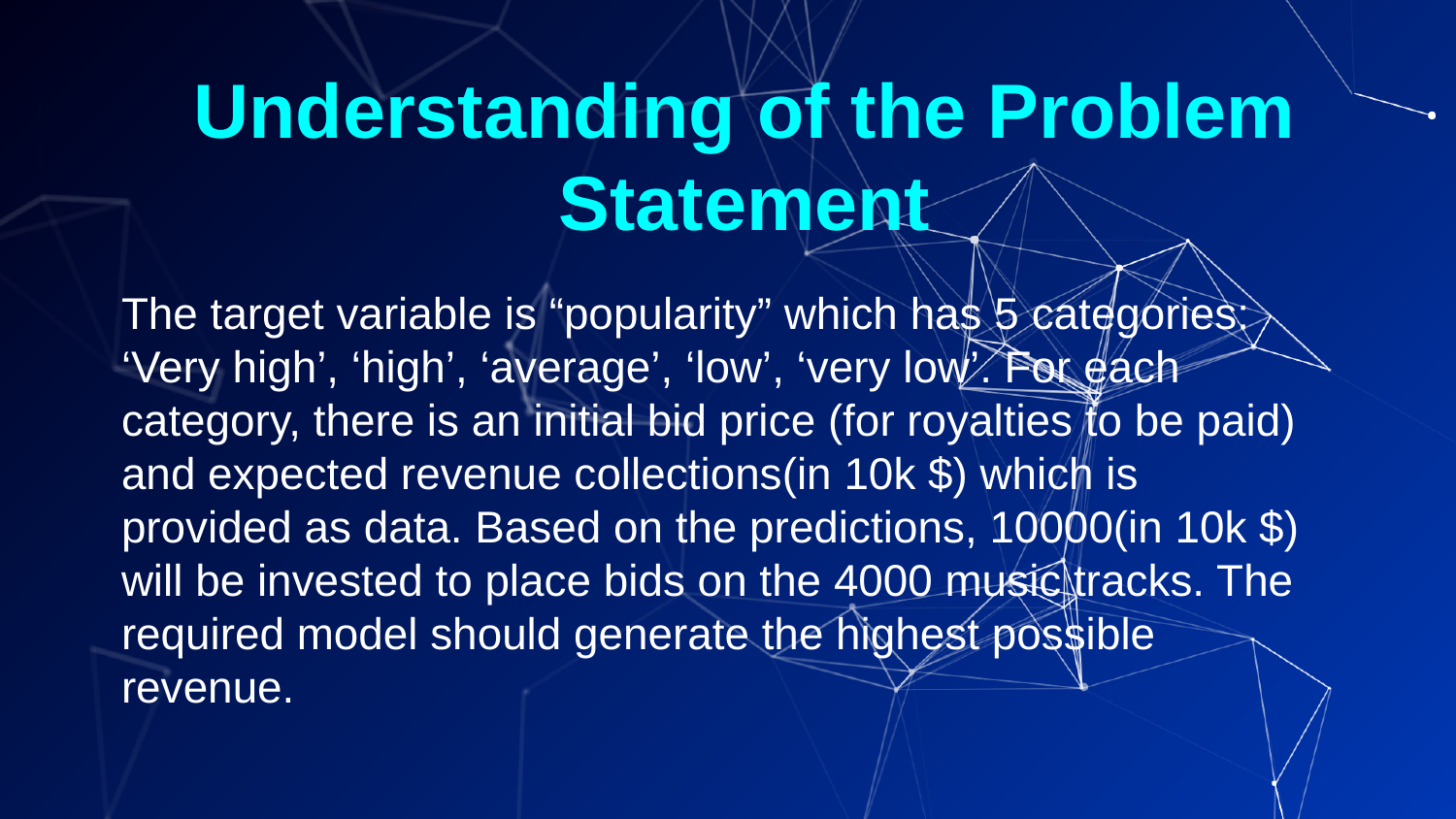

# Understanding of the Problem Statement
The target variable is “popularity” which has 5 categories: ‘Very high’, ‘high’, ‘average’, ‘low’, ‘very low’. For each category, there is an initial bid price (for royalties to be paid) and expected revenue collections(in 10k $) which is provided as data. Based on the predictions, 10000(in 10k $) will be invested to place bids on the 4000 music tracks. The required model should generate the highest possible revenue.